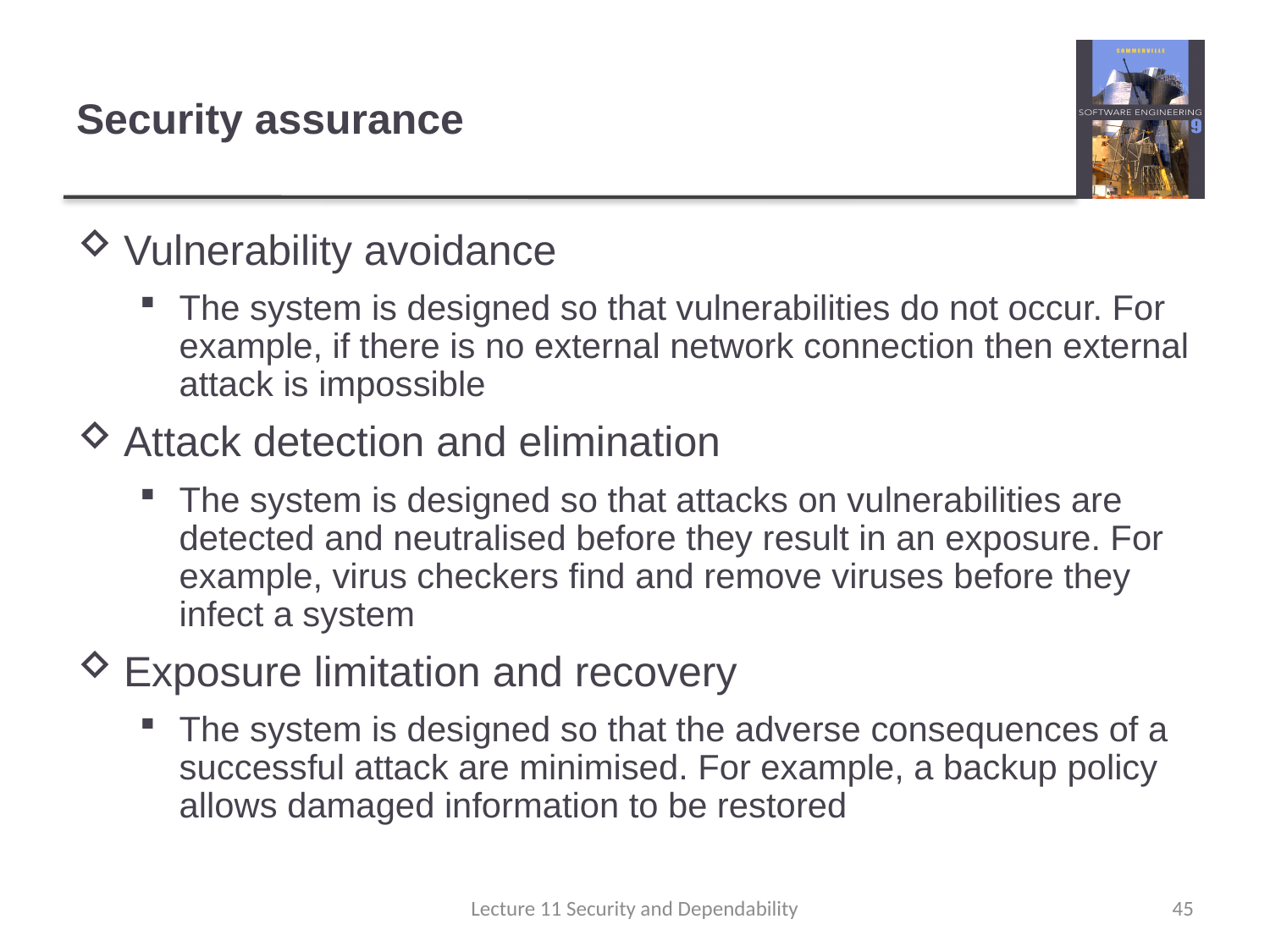

# Security assurance
Vulnerability avoidance
The system is designed so that vulnerabilities do not occur. For example, if there is no external network connection then external attack is impossible
Attack detection and elimination
The system is designed so that attacks on vulnerabilities are detected and neutralised before they result in an exposure. For example, virus checkers find and remove viruses before they infect a system
Exposure limitation and recovery
The system is designed so that the adverse consequences of a successful attack are minimised. For example, a backup policy allows damaged information to be restored
Lecture 11 Security and Dependability
45